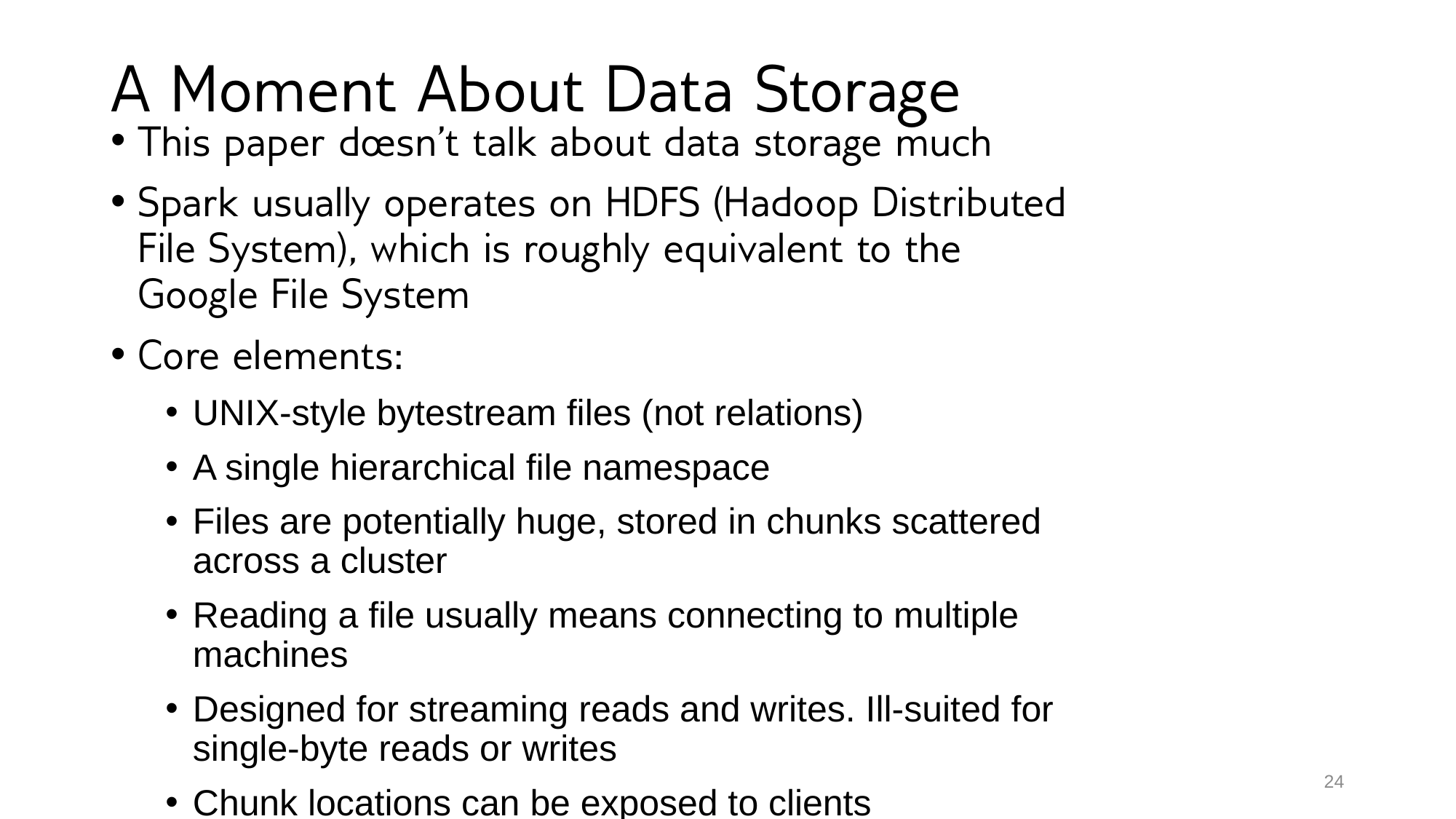

# A Moment About Data Storage
This paper doesn’t talk about data storage much
Spark usually operates on HDFS (Hadoop Distributed File System), which is roughly equivalent to the
Google File System
Core elements:
UNIX-style bytestream files (not relations)
A single hierarchical file namespace
Files are potentially huge, stored in chunks scattered across a cluster
Reading a file usually means connecting to multiple machines
Designed for streaming reads and writes. Ill-suited for single-byte reads or writes
Chunk locations can be exposed to clients

24